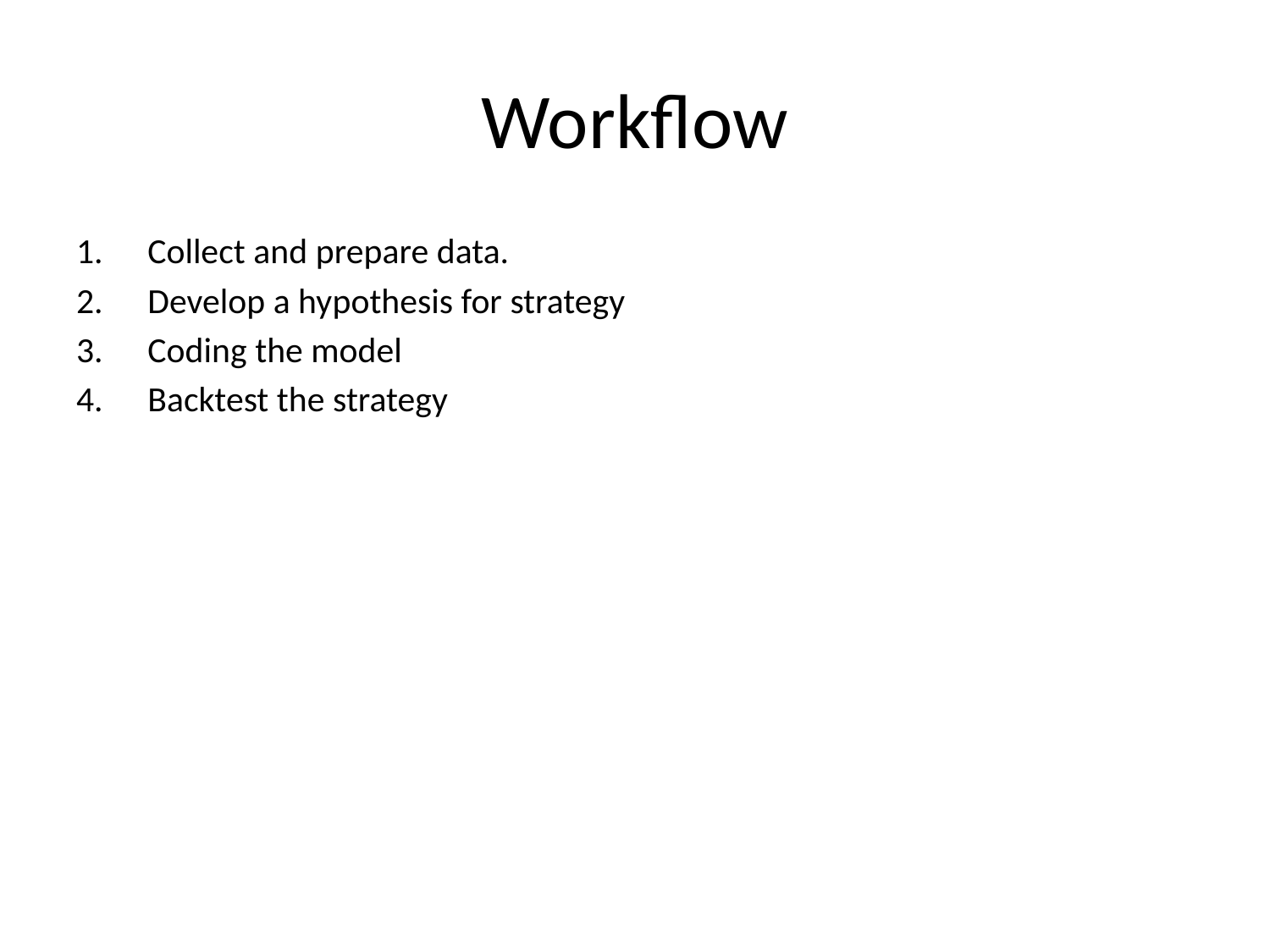

# Workflow
Collect and prepare data.
Develop a hypothesis for strategy
Coding the model
Backtest the strategy